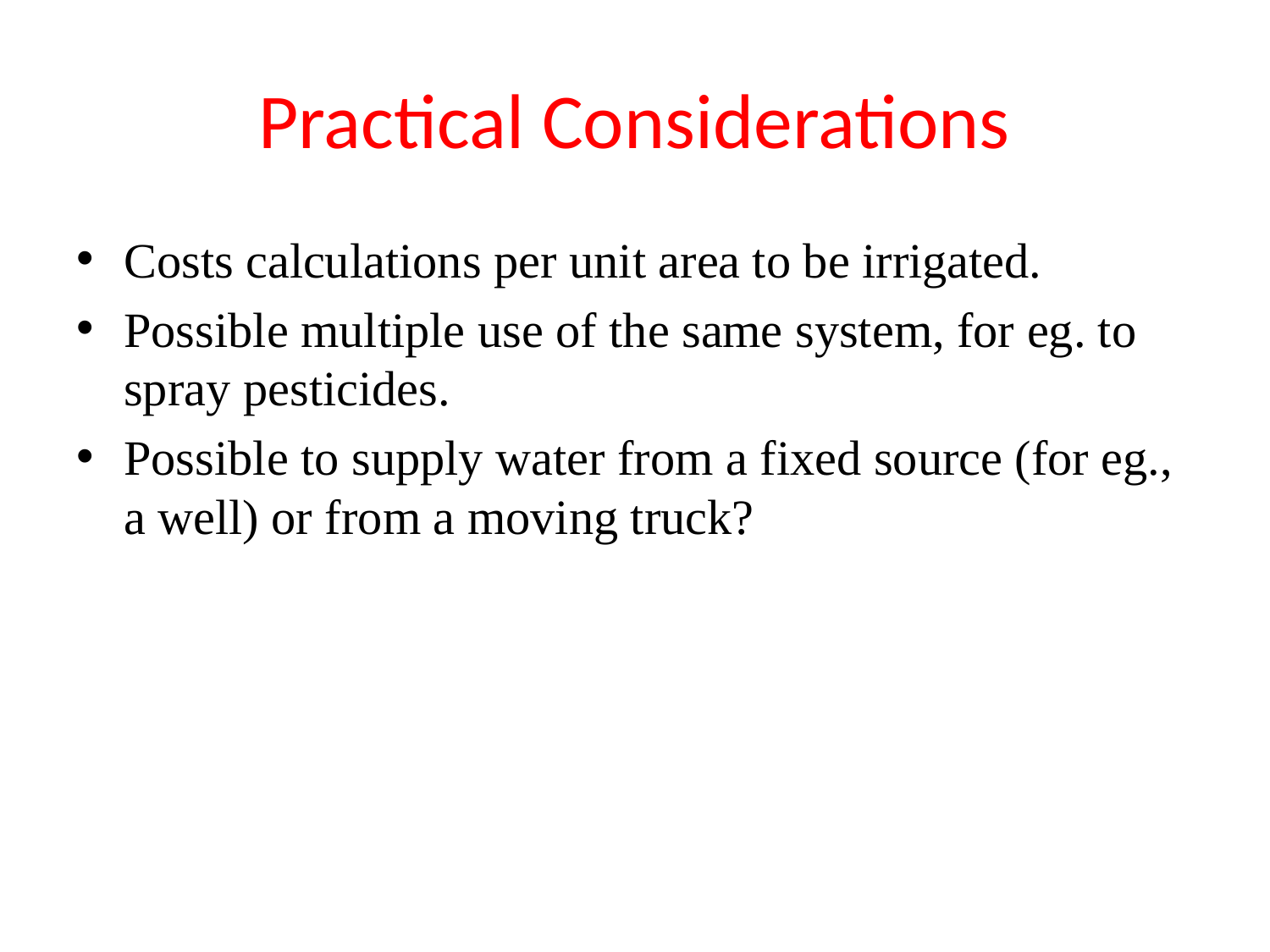

# Practical Considerations
Costs calculations per unit area to be irrigated.
Possible multiple use of the same system, for eg. to spray pesticides.
Possible to supply water from a fixed source (for eg., a well) or from a moving truck?